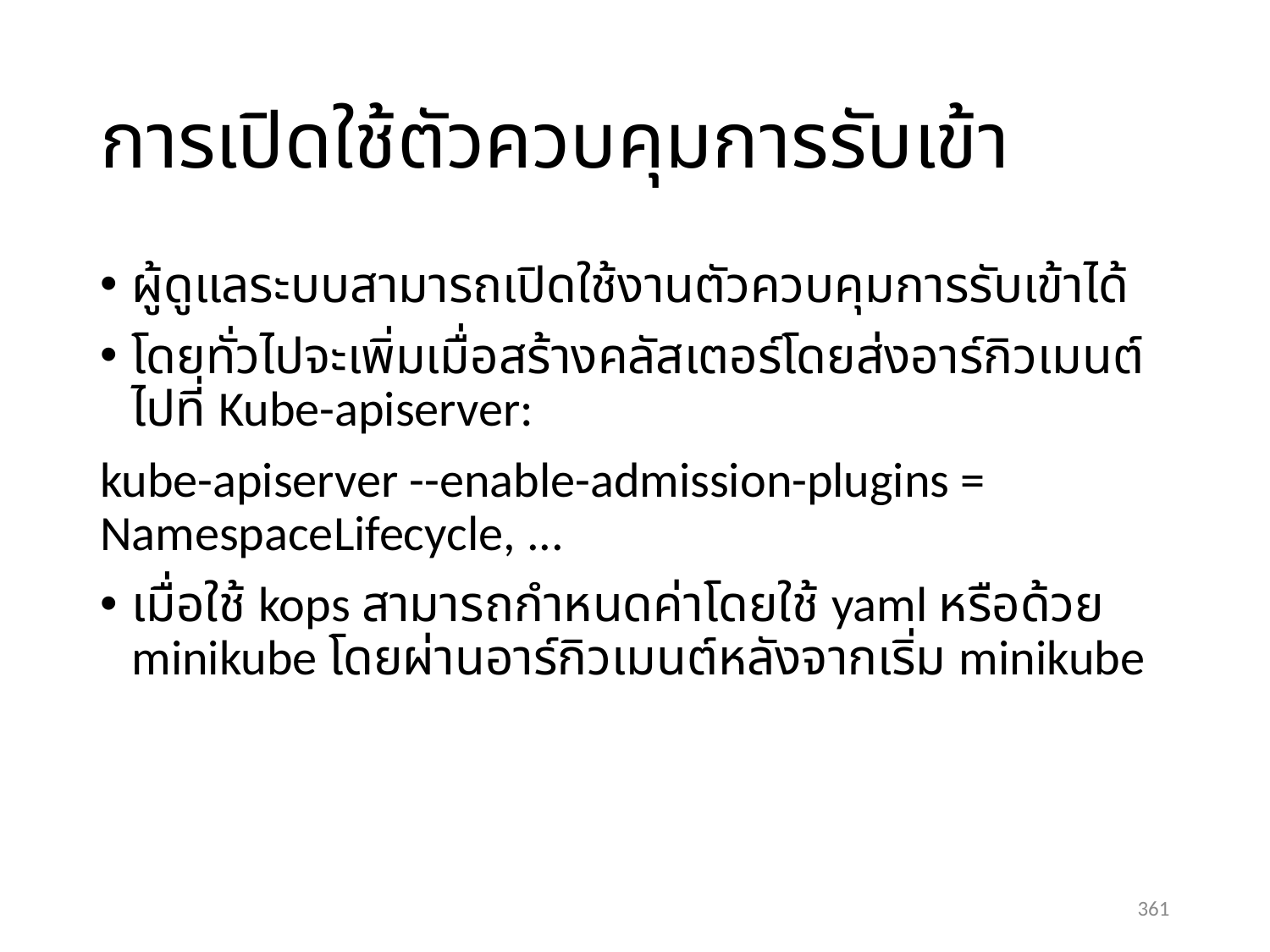

# การเปิดใช้ตัวควบคุมการรับเข้า
ผู้ดูแลระบบสามารถเปิดใช้งานตัวควบคุมการรับเข้าได้
โดยทั่วไปจะเพิ่มเมื่อสร้างคลัสเตอร์โดยส่งอาร์กิวเมนต์ไปที่ Kube-apiserver:
kube-apiserver --enable-admission-plugins = NamespaceLifecycle, ...
เมื่อใช้ kops สามารถกำหนดค่าโดยใช้ yaml หรือด้วย minikube โดยผ่านอาร์กิวเมนต์หลังจากเริ่ม minikube
361